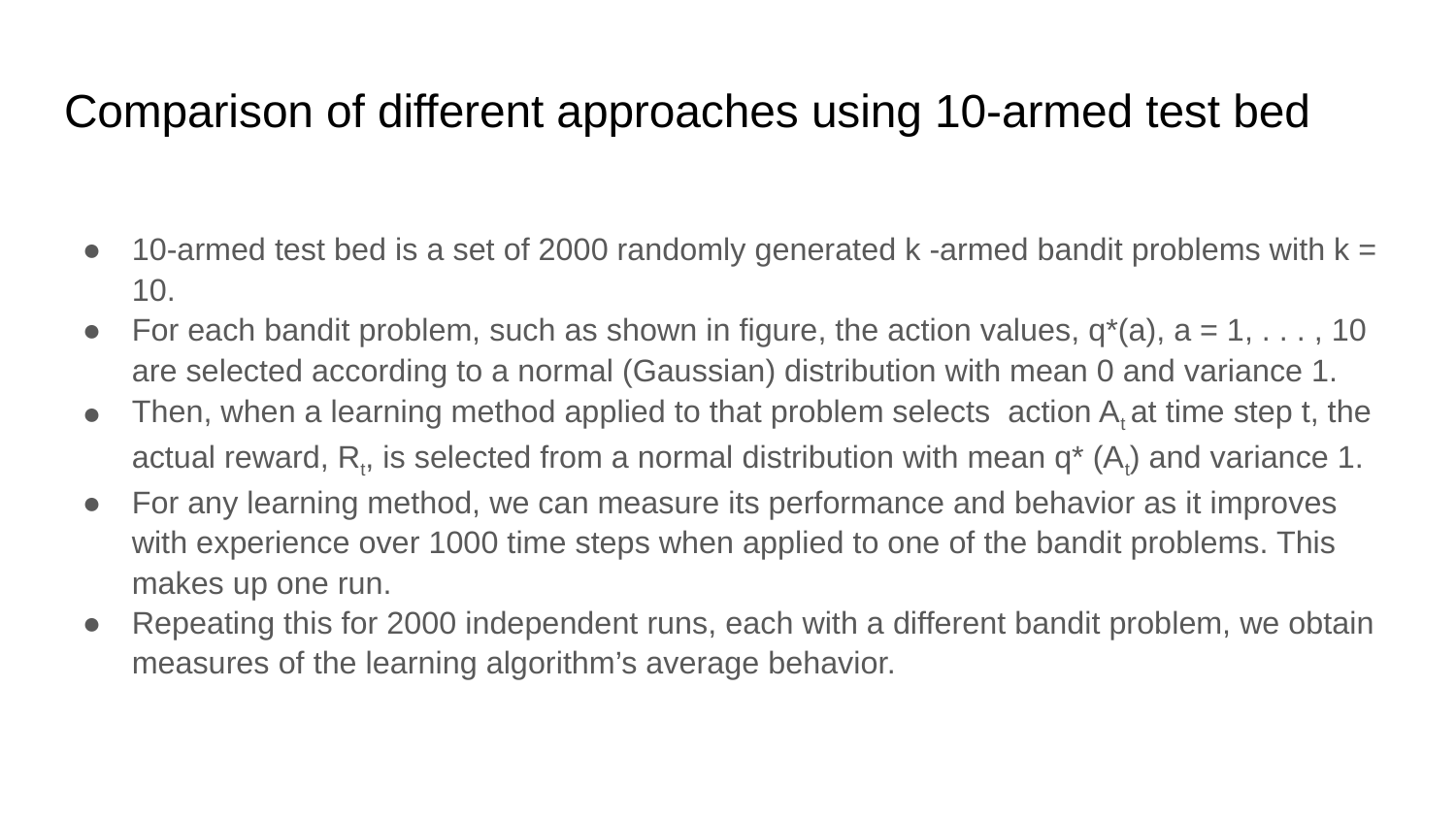

# Comparison of different approaches using 10-armed test bed
10-armed test bed is a set of 2000 randomly generated k -armed bandit problems with k = 10.
For each bandit problem, such as shown in figure, the action values, q*(a), a = 1, . . . , 10 are selected according to a normal (Gaussian) distribution with mean 0 and variance 1.
Then, when a learning method applied to that problem selects  action At at time step t, the actual reward, Rt, is selected from a normal distribution with mean q* (At) and variance 1.
For any learning method, we can measure its performance and behavior as it improves with experience over 1000 time steps when applied to one of the bandit problems. This makes up one run.
Repeating this for 2000 independent runs, each with a different bandit problem, we obtain measures of the learning algorithm’s average behavior.